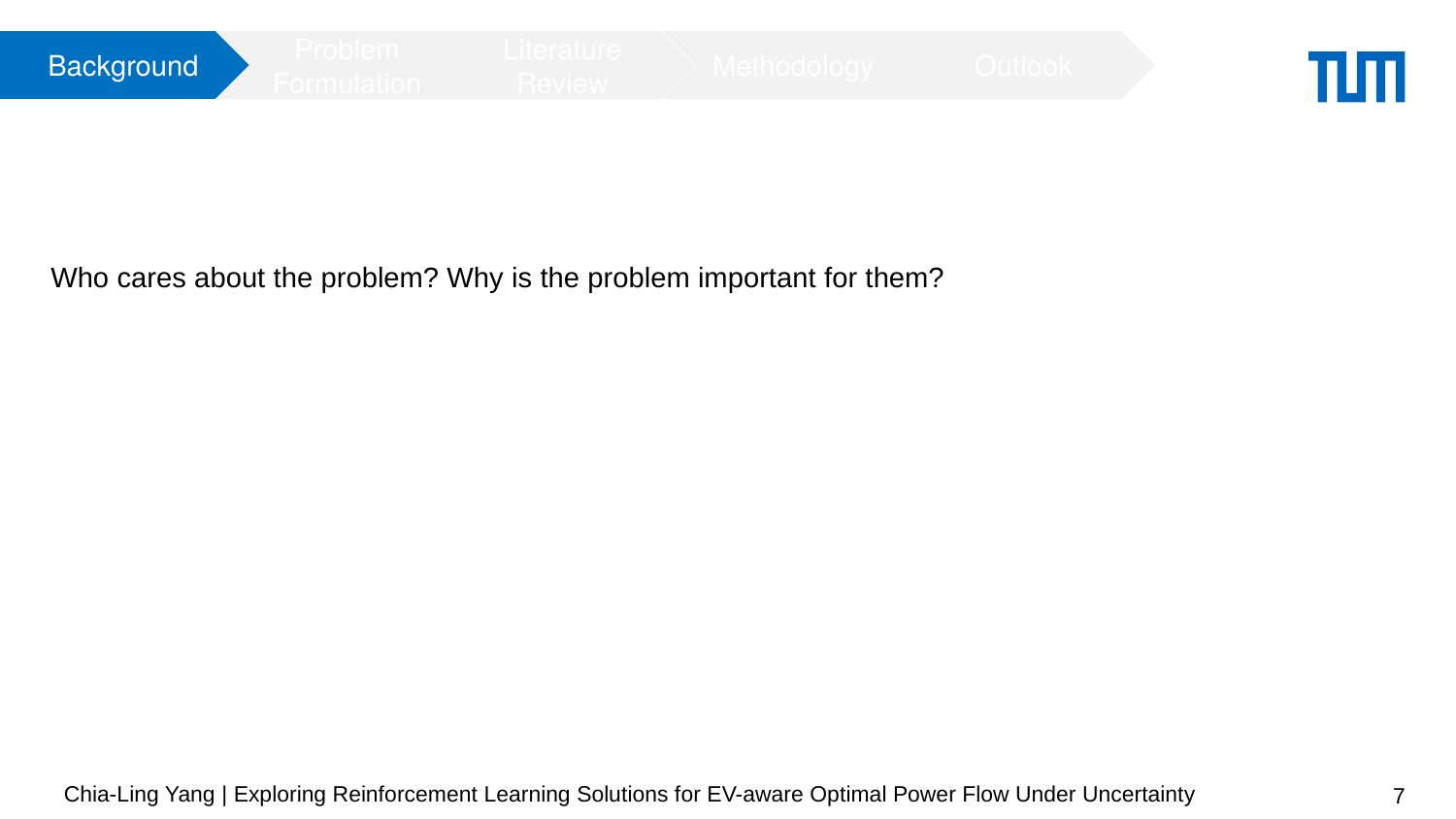

Background
Problem Formulation
Literature Review
Methodology
Outlook
#
Who cares about the problem? Why is the problem important for them?
Chia-Ling Yang | Exploring Reinforcement Learning Solutions for EV-aware Optimal Power Flow Under Uncertainty
7